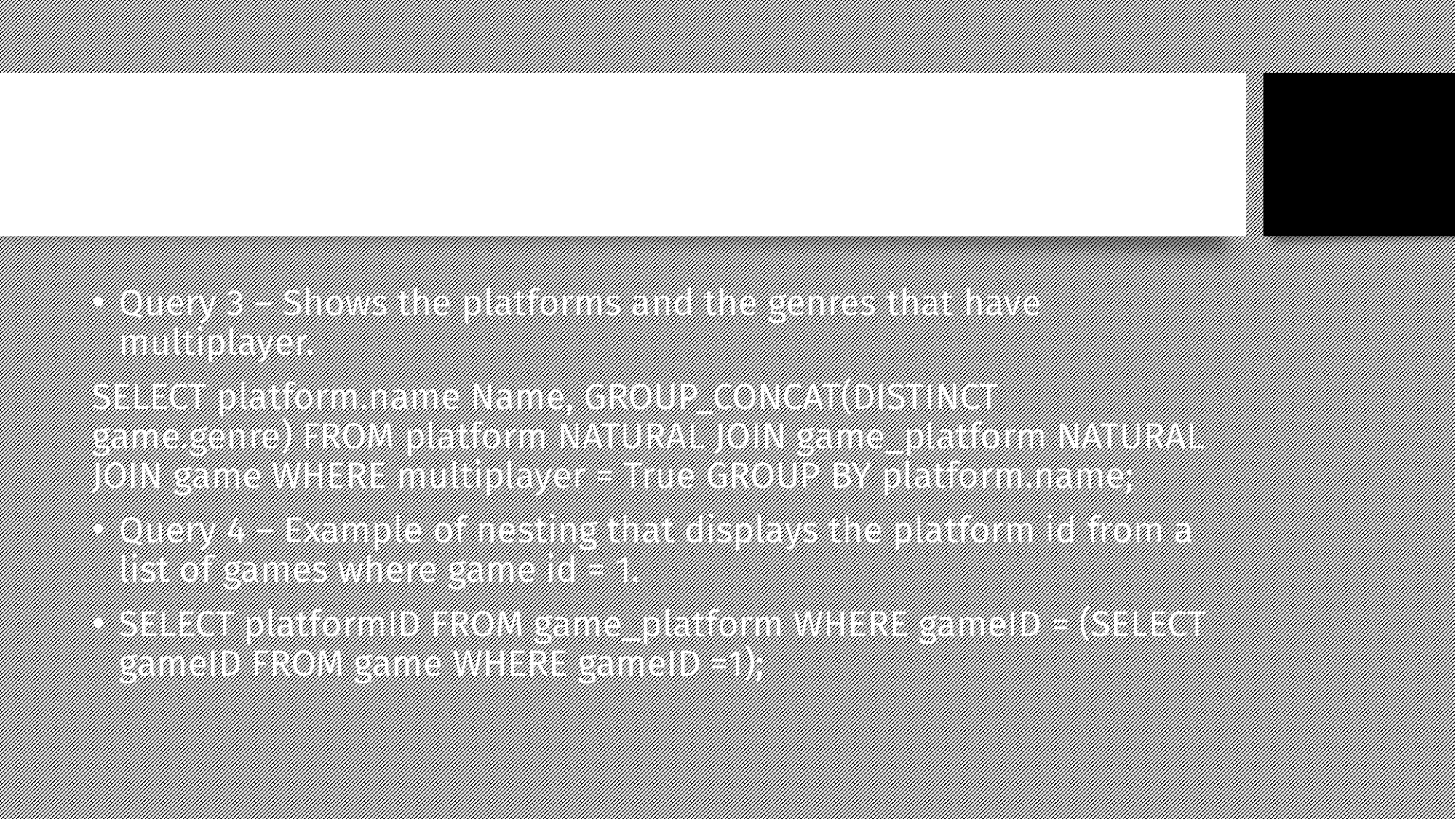

David’s SQL Queries
Query 3 – Shows the platforms and the genres that have multiplayer.
SELECT platform.name Name, GROUP_CONCAT(DISTINCT     game.genre) FROM platform NATURAL JOIN game_platform NATURAL JOIN game WHERE multiplayer = True GROUP BY platform.name;
Query 4 – Example of nesting that displays the platform id from a list of games where game id = 1.
SELECT platformID FROM game_platform WHERE gameID = (SELECT gameID FROM game WHERE gameID =1);